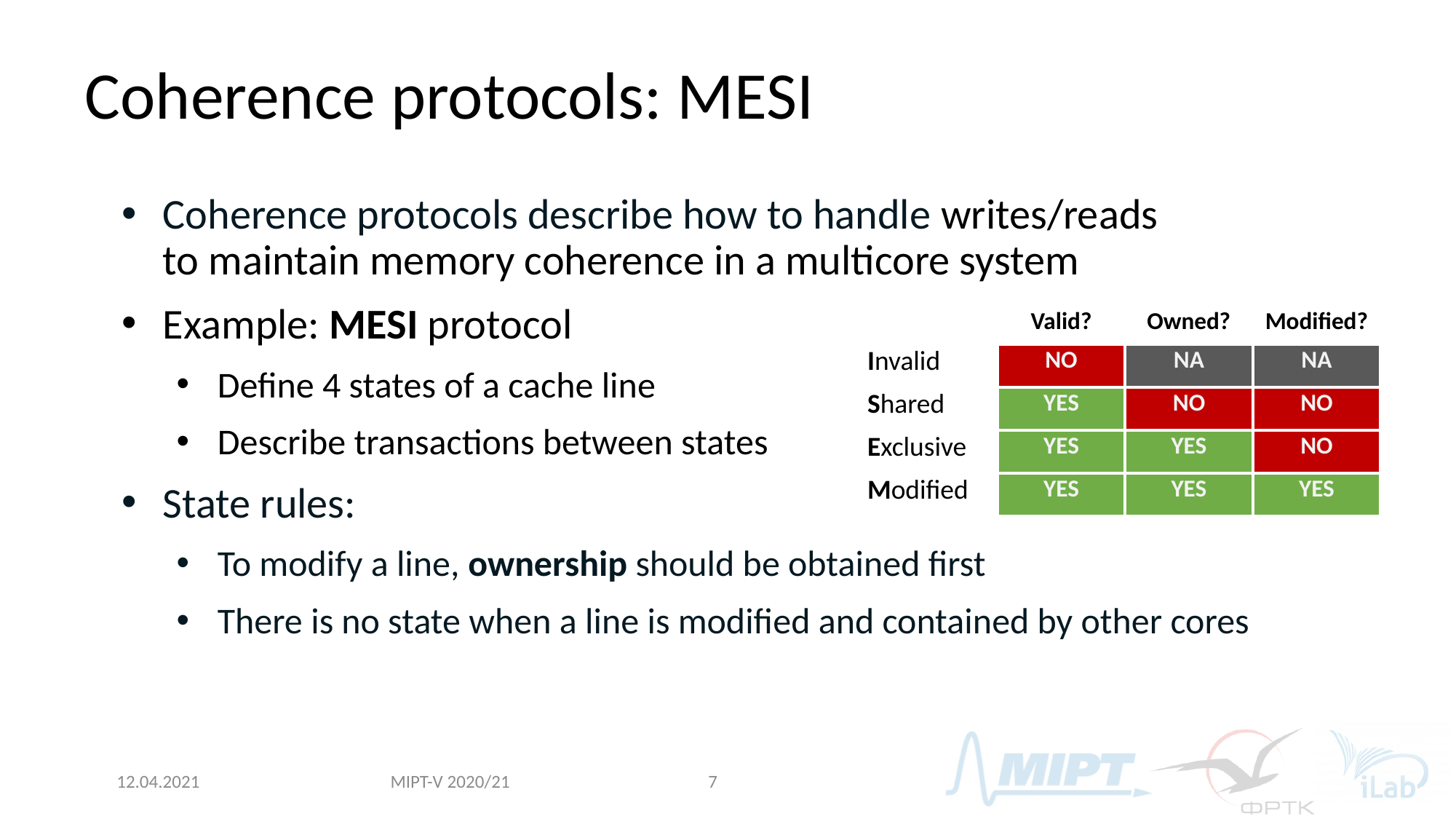

# Coherence protocols: MESI
Coherence protocols describe how to handle writes/reads
to maintain memory coherence in a multicore system
Example: MESI protocol
Define 4 states of a cache line
Describe transactions between states
State rules:
To modify a line, ownership should be obtained first
There is no state when a line is modified and contained by other cores
|  | Valid? | Owned? | Modified? |
| --- | --- | --- | --- |
| Invalid | NO | NA | NA |
| Shared | YES | NO | NO |
| Exclusive | YES | YES | NO |
| Modified | YES | YES | YES |
MIPT-V 2020/21
12.04.2021
7